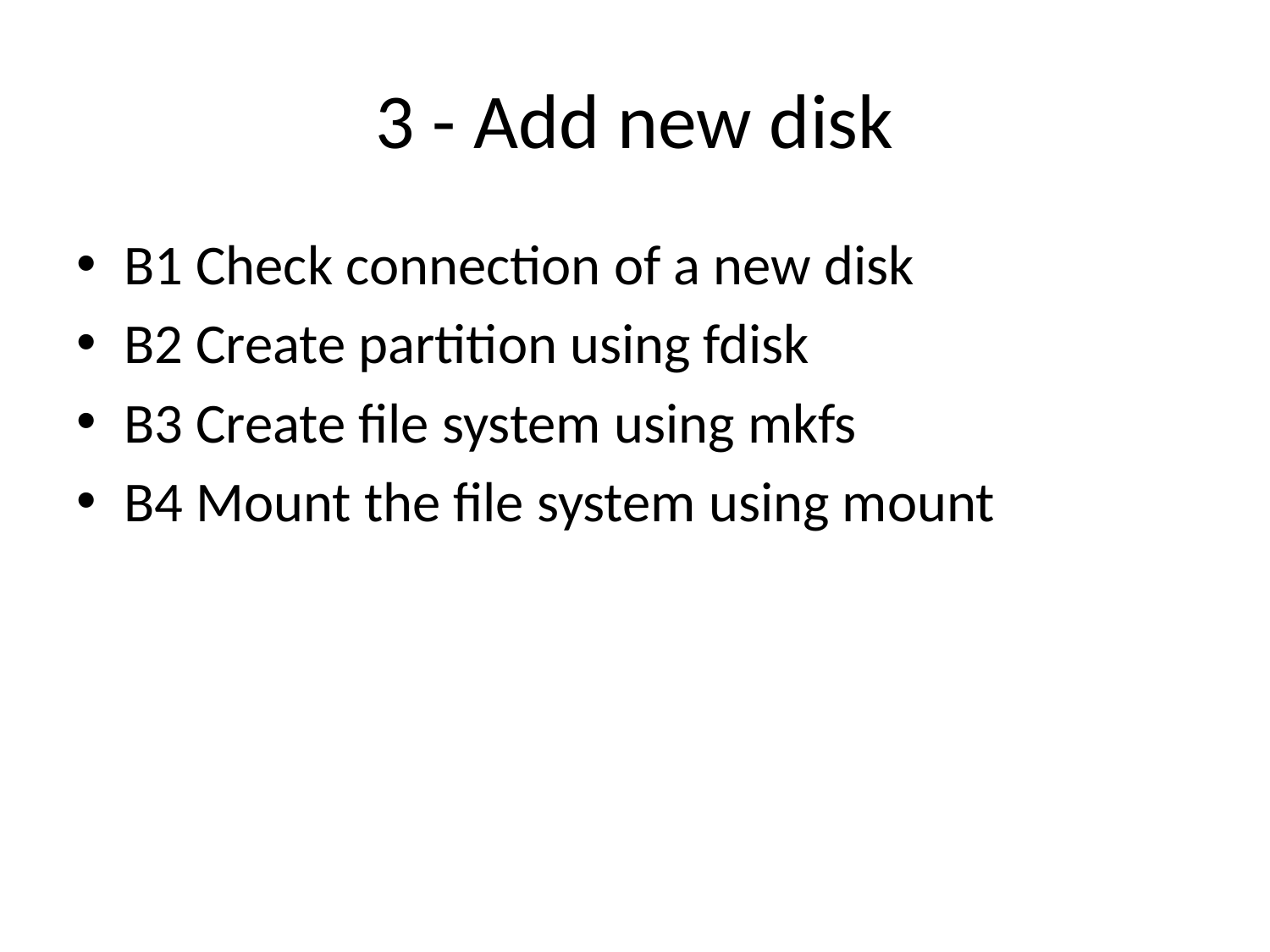

# 3 - Add new disk
B1 Check connection of a new disk
B2 Create partition using fdisk
B3 Create file system using mkfs
B4 Mount the file system using mount